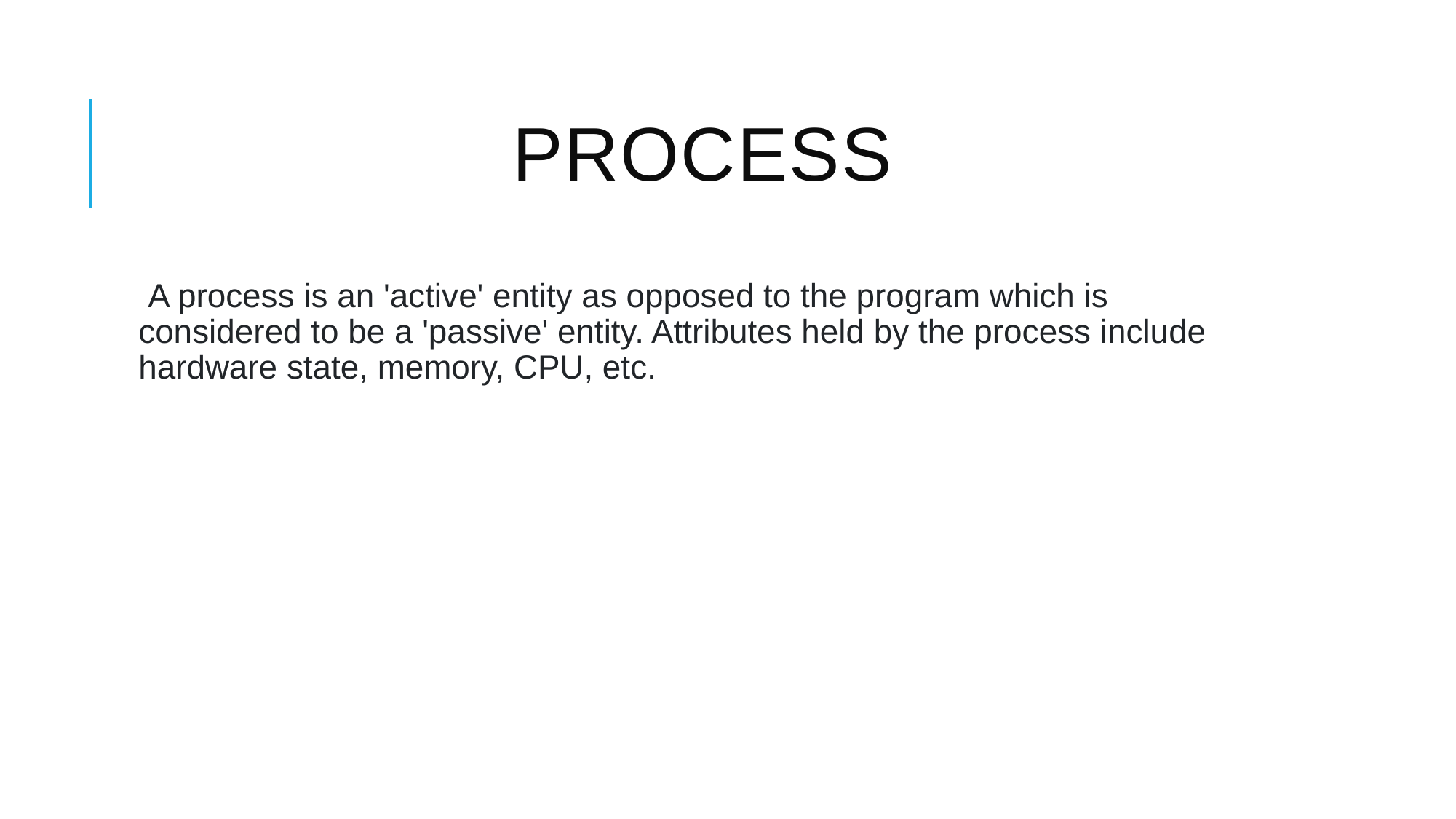

# Process
 A process is an 'active' entity as opposed to the program which is considered to be a 'passive' entity. Attributes held by the process include hardware state, memory, CPU, etc.